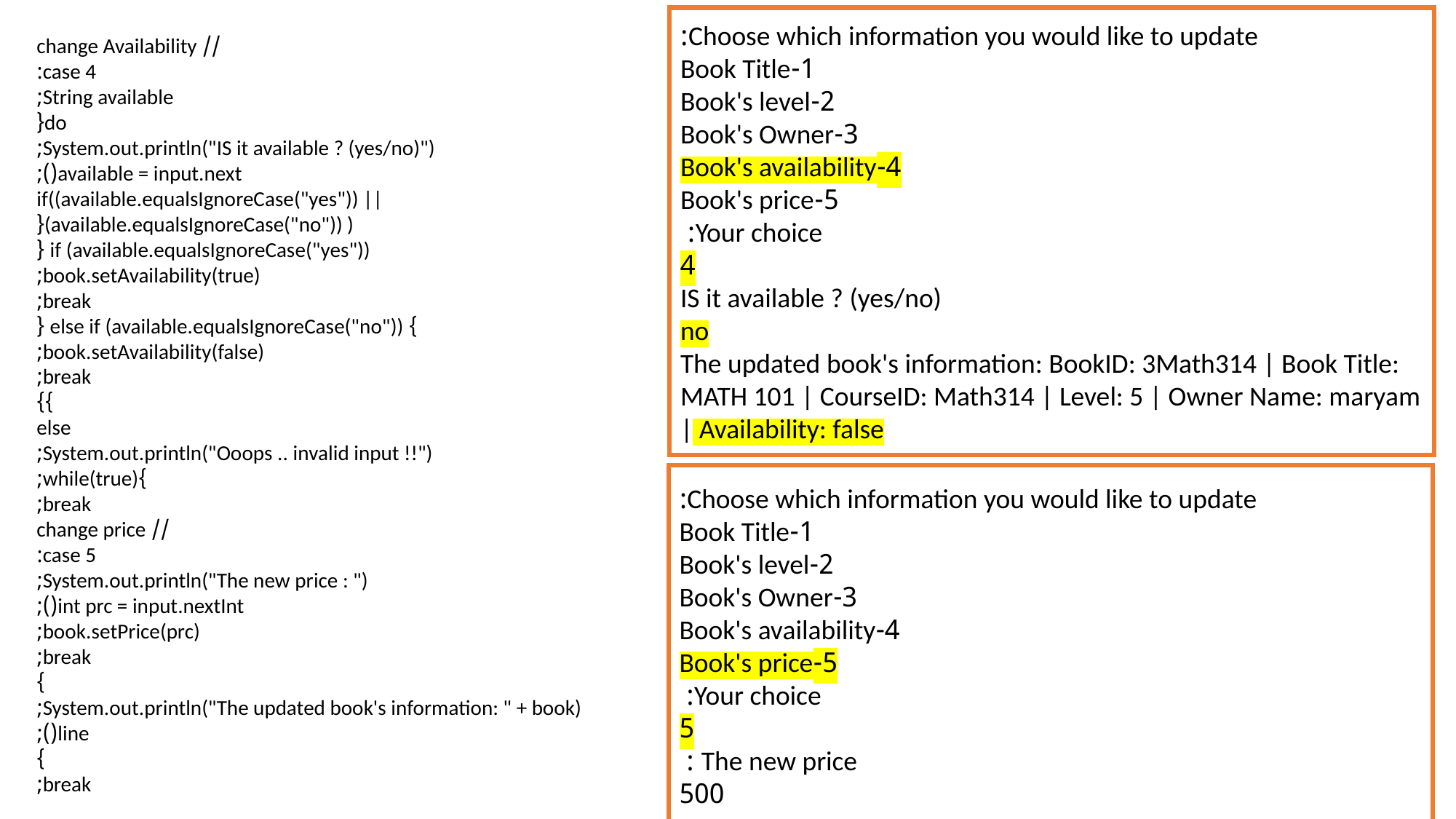

Choose which information you would like to update:
	1-Book Title
	2-Book's level
	3-Book's Owner
	4-Book's availability
	5-Book's price
	Your choice:
4
IS it available ? (yes/no)
no
The updated book's information: BookID: 3Math314 | Book Title: MATH 101 | CourseID: Math314 | Level: 5 | Owner Name: maryam | Availability: false
// change Availability
                    case 4:
                        String available;
                        do{
                            System.out.println("IS it available ? (yes/no)");
                            available = input.next();
                            if((available.equalsIgnoreCase("yes")) ||(available.equalsIgnoreCase("no")) ){
                                if (available.equalsIgnoreCase("yes")) {
                                    book.setAvailability(true);
                                    break;
                                } else if (available.equalsIgnoreCase("no")) {
                                    book.setAvailability(false);
                                    break;
                                }}
                                else
                                    System.out.println("Ooops .. invalid input !!");
                            }while(true);
                        break;
// change price
                    case 5:
                        System.out.println("The new price : ");
                        int prc = input.nextInt();
                        book.setPrice(prc);
                        break;
                        }
                System.out.println("The updated book's information: " + book);
                line();
                }
            break;

Choose which information you would like to update:
	1-Book Title
	2-Book's level
	3-Book's Owner
	4-Book's availability
	5-Book's price
	Your choice:
5
The new price :
500